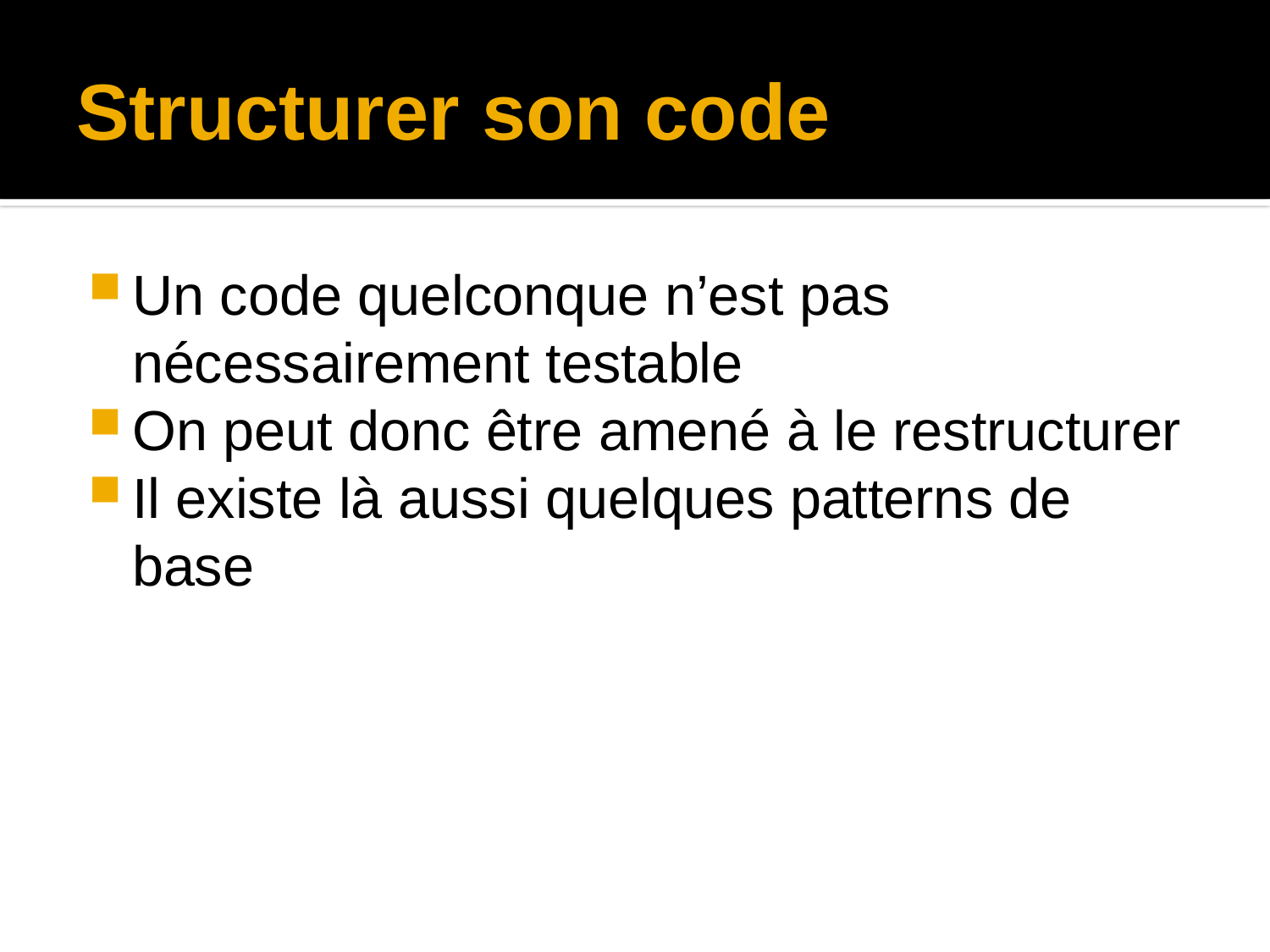

# Structurer son code
Un code quelconque n’est pas nécessairement testable
On peut donc être amené à le restructurer
Il existe là aussi quelques patterns de base